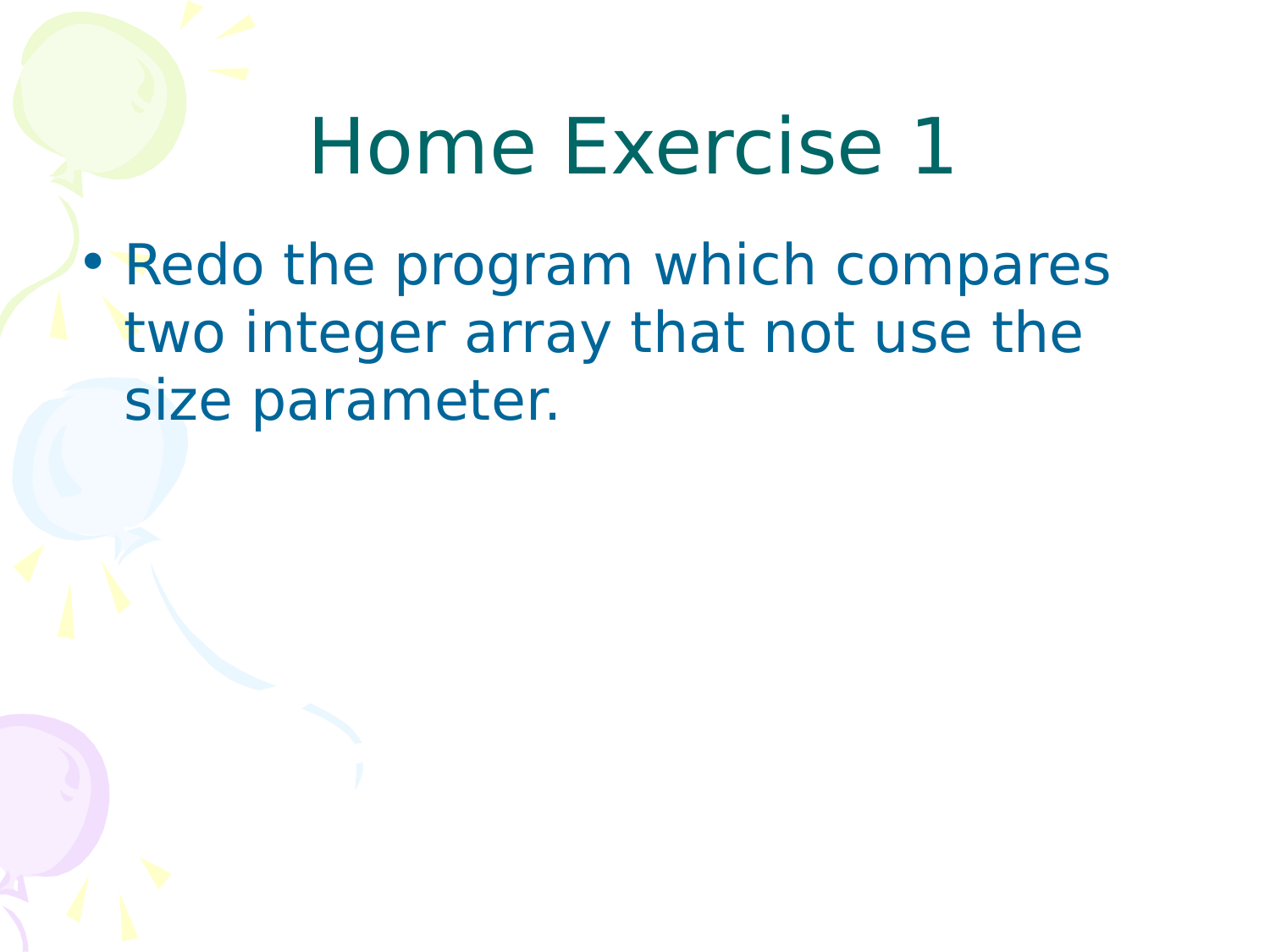

# Home Exercise 1
Redo the program which compares two integer array that not use the size parameter.